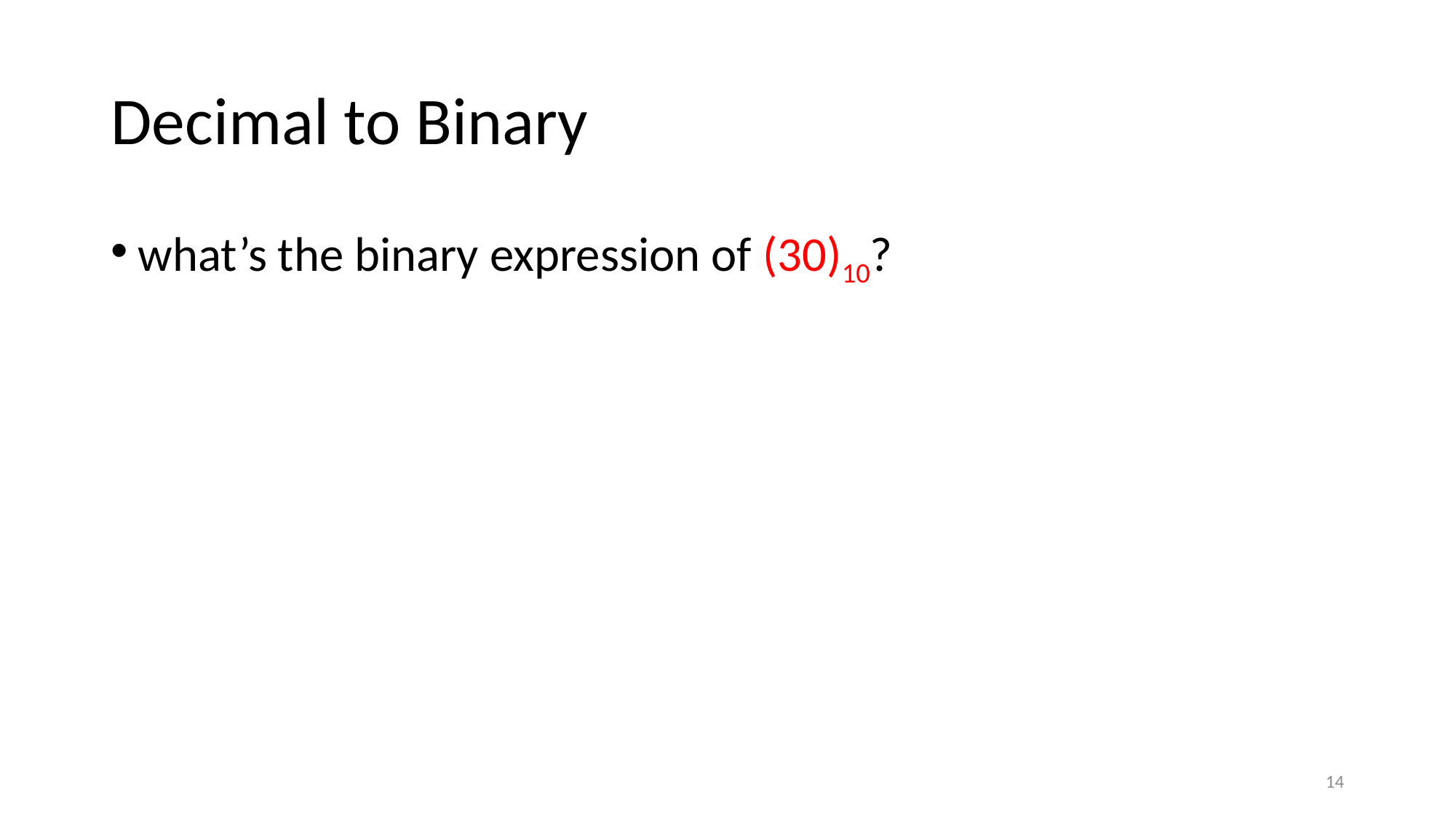

# Decimal to Binary
what’s the binary expression of (30)10?
14